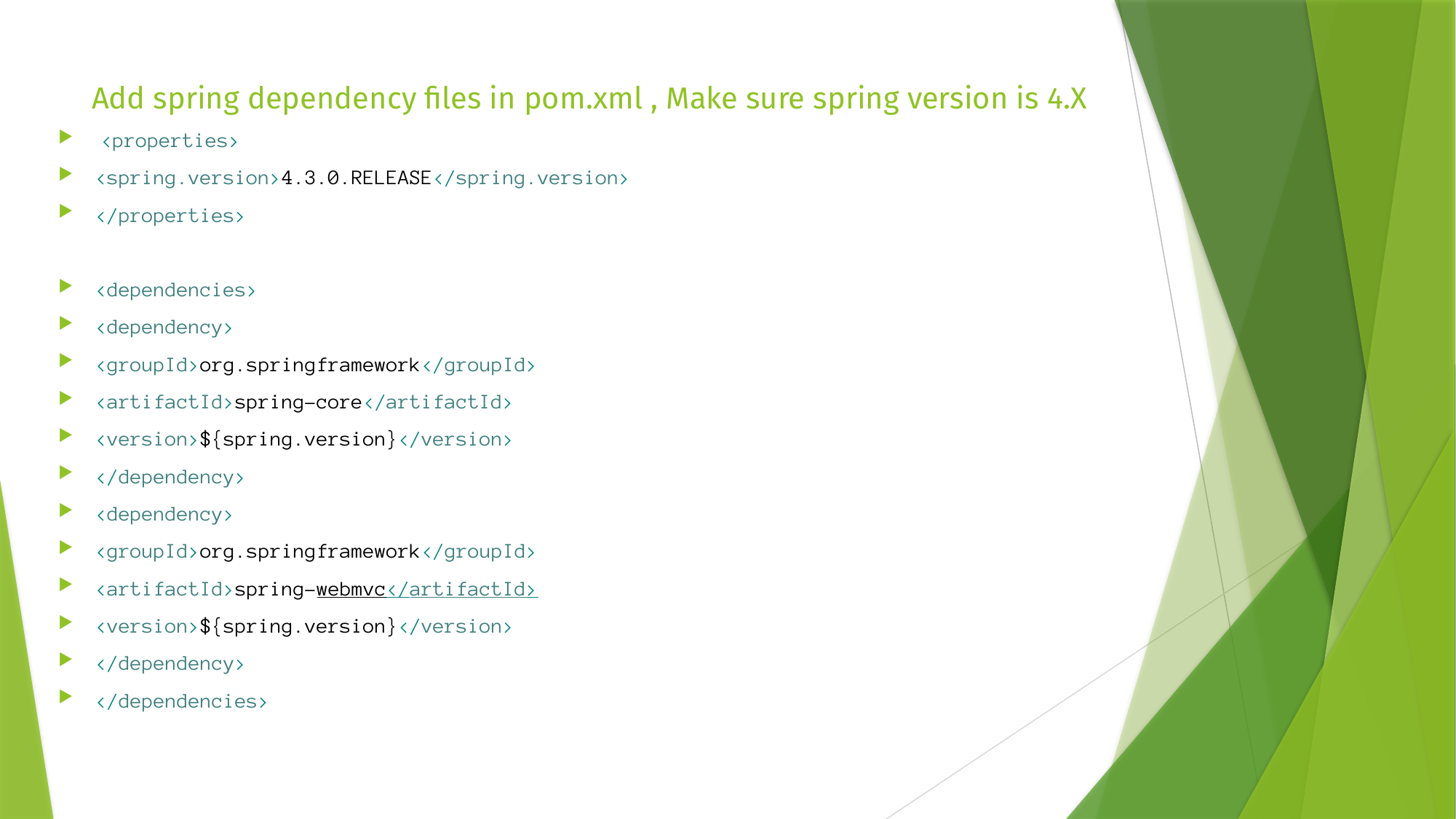

# Add spring dependency files in pom.xml , Make sure spring version is 4.X
 <properties>
<spring.version>4.3.0.RELEASE</spring.version>
</properties>

<dependencies>
<dependency>
<groupId>org.springframework</groupId>
<artifactId>spring-core</artifactId>
<version>${spring.version}</version>
</dependency>
<dependency>
<groupId>org.springframework</groupId>
<artifactId>spring-webmvc</artifactId>
<version>${spring.version}</version>
</dependency>
</dependencies>